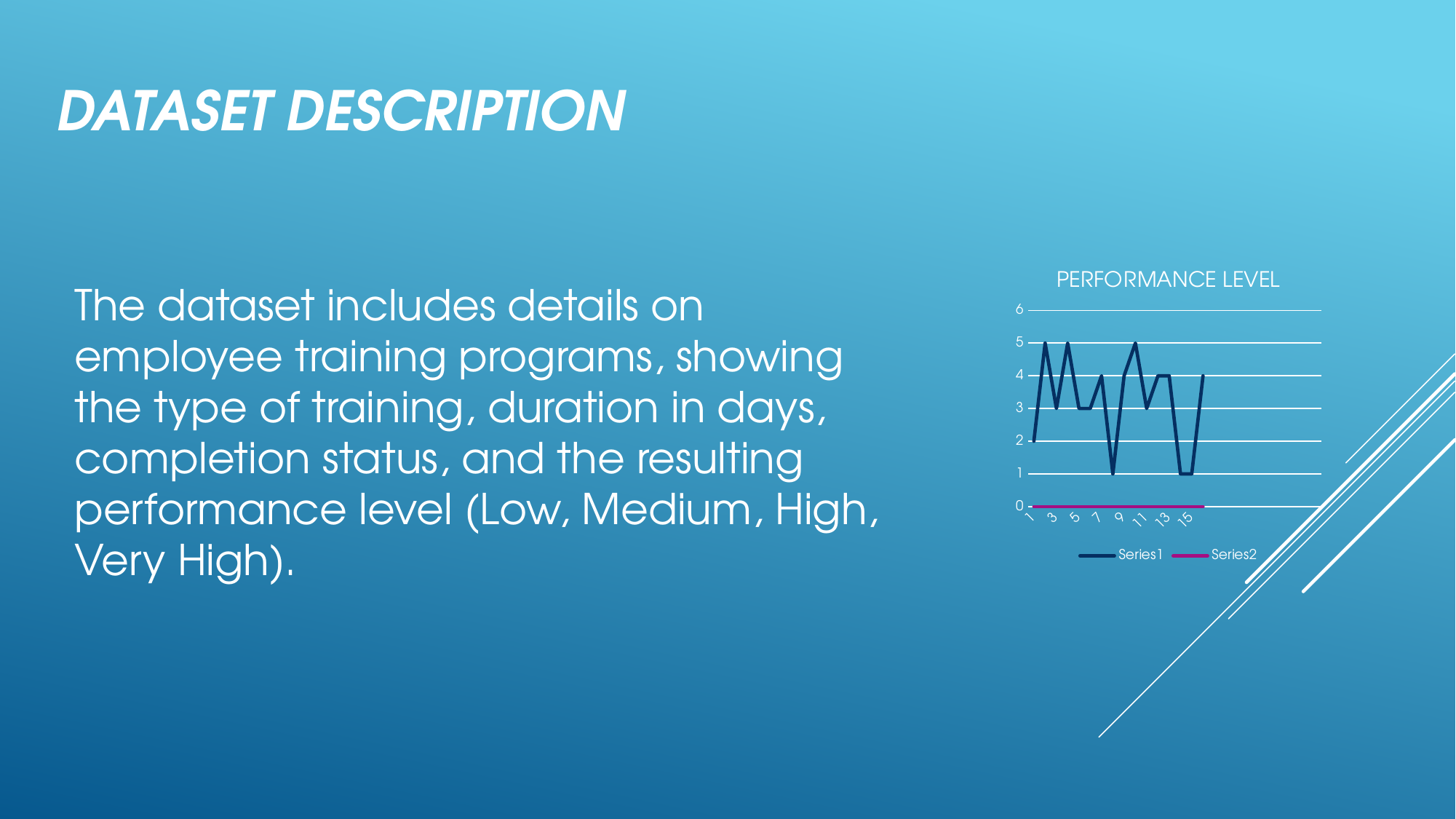

# Dataset Description

### Chart: PERFORMANCE LEVEL

| Category |  |  |
|---|---|---|
The dataset includes details on employee training programs, showing the type of training, duration in days, completion status, and the resulting performance level (Low, Medium, High, Very High).